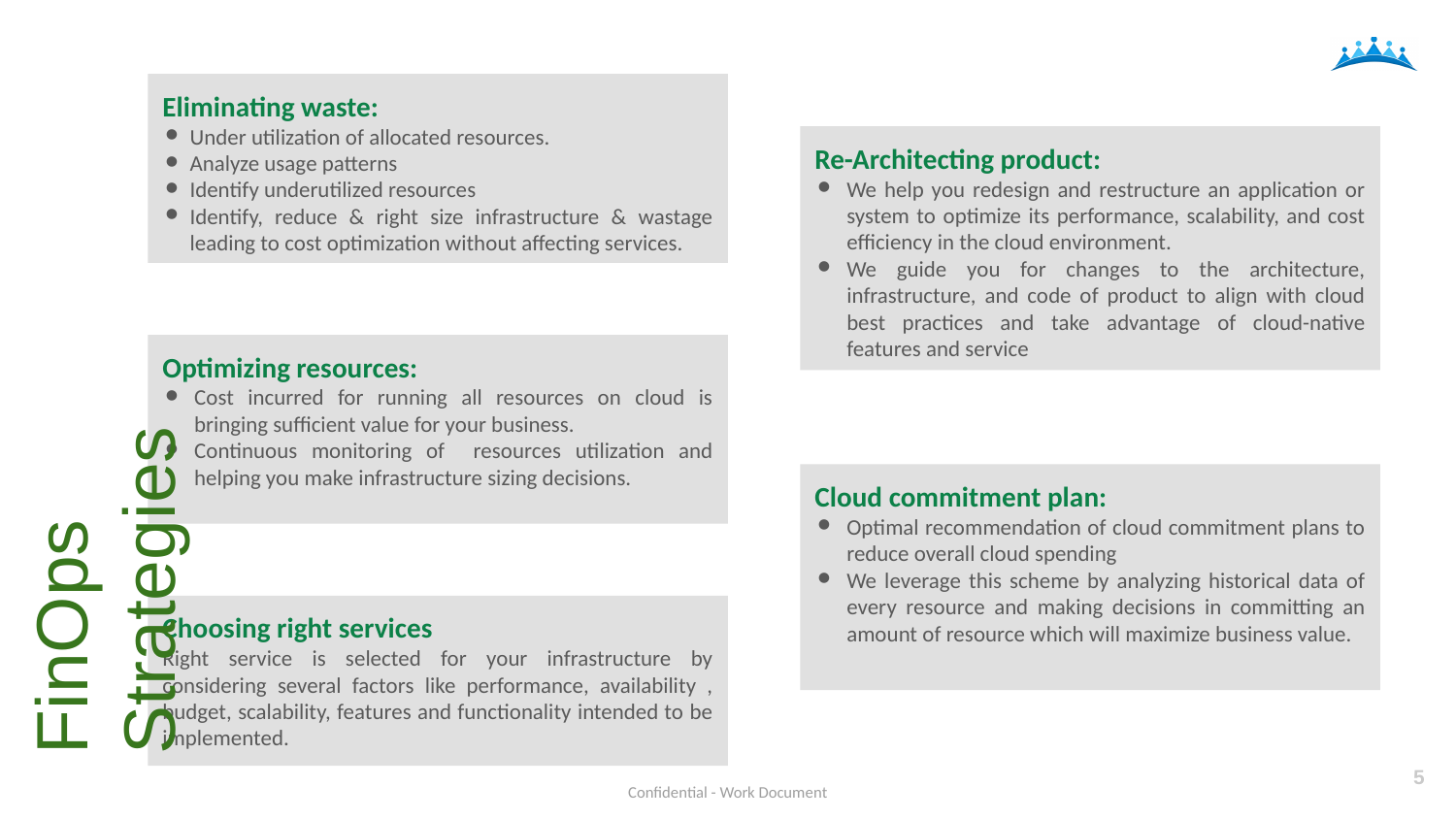

Eliminating waste:
Under utilization of allocated resources.
Analyze usage patterns
Identify underutilized resources
Identify, reduce & right size infrastructure & wastage leading to cost optimization without affecting services.
Re-Architecting product:
We help you redesign and restructure an application or system to optimize its performance, scalability, and cost efficiency in the cloud environment.
We guide you for changes to the architecture, infrastructure, and code of product to align with cloud best practices and take advantage of cloud-native features and service
Optimizing resources:
Cost incurred for running all resources on cloud is bringing sufficient value for your business.
Continuous monitoring of  resources utilization and helping you make infrastructure sizing decisions.
FinOps Strategies
Cloud commitment plan:
Optimal recommendation of cloud commitment plans to reduce overall cloud spending
We leverage this scheme by analyzing historical data of every resource and making decisions in committing an amount of resource which will maximize business value.
Choosing right services
Right service is selected for your infrastructure by considering several factors like performance, availability , budget, scalability, features and functionality intended to be implemented.
5
Confidential - Work Document